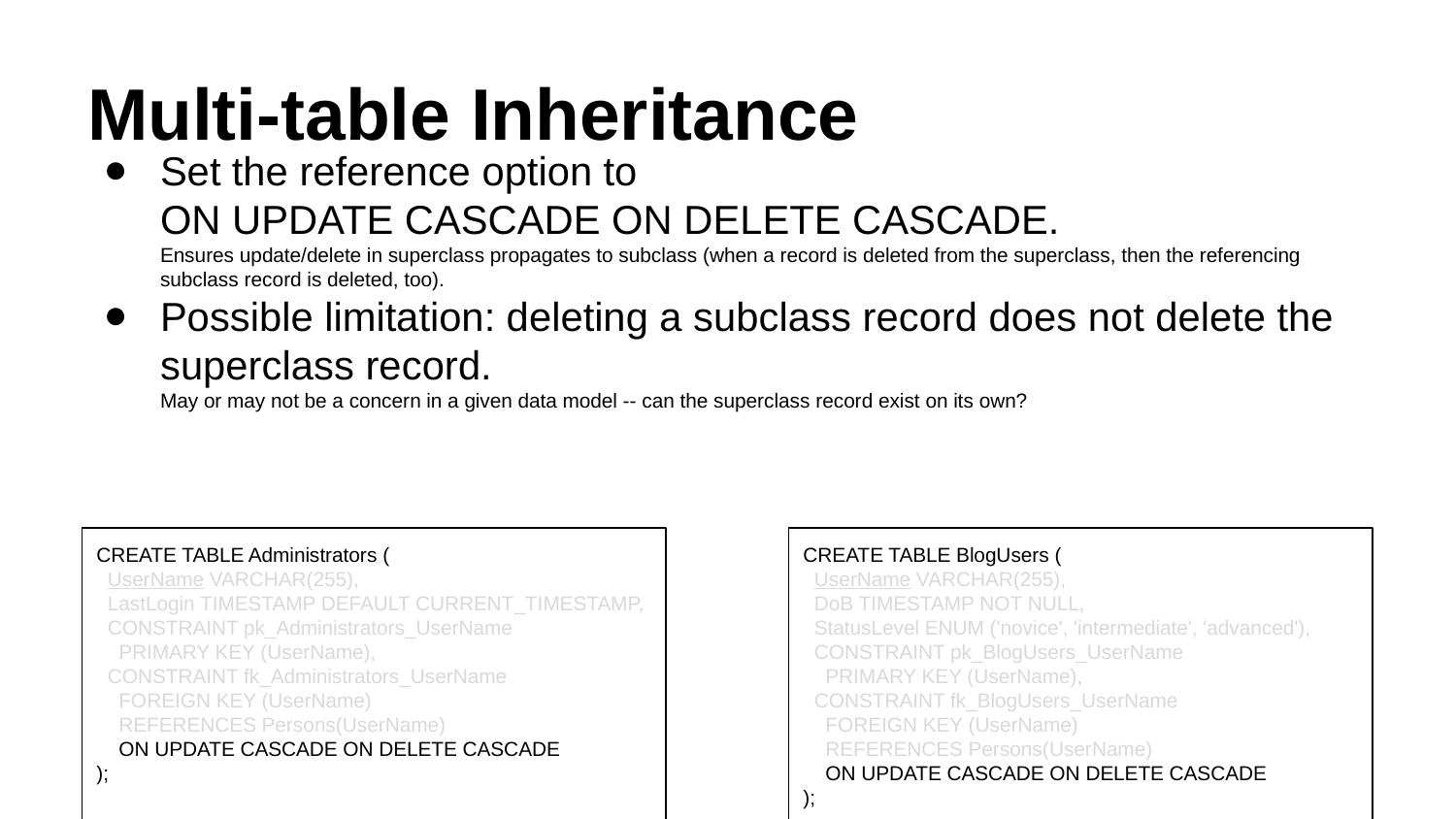

# Multi-table Inheritance
Set the reference option to
ON UPDATE CASCADE ON DELETE CASCADE.
Ensures update/delete in superclass propagates to subclass (when a record is deleted from the superclass, then the referencing subclass record is deleted, too).
Possible limitation: deleting a subclass record does not delete the superclass record.
May or may not be a concern in a given data model -- can the superclass record exist on its own?
CREATE TABLE Administrators (
  UserName VARCHAR(255),
  LastLogin TIMESTAMP DEFAULT CURRENT_TIMESTAMP,
  CONSTRAINT pk_Administrators_UserName
    PRIMARY KEY (UserName),
  CONSTRAINT fk_Administrators_UserName
    FOREIGN KEY (UserName)
    REFERENCES Persons(UserName)
    ON UPDATE CASCADE ON DELETE CASCADE
);
CREATE TABLE BlogUsers (
  UserName VARCHAR(255),
  DoB TIMESTAMP NOT NULL,
  StatusLevel ENUM ('novice', 'intermediate', 'advanced'),
  CONSTRAINT pk_BlogUsers_UserName
    PRIMARY KEY (UserName),
  CONSTRAINT fk_BlogUsers_UserName
    FOREIGN KEY (UserName)
    REFERENCES Persons(UserName)
    ON UPDATE CASCADE ON DELETE CASCADE
);